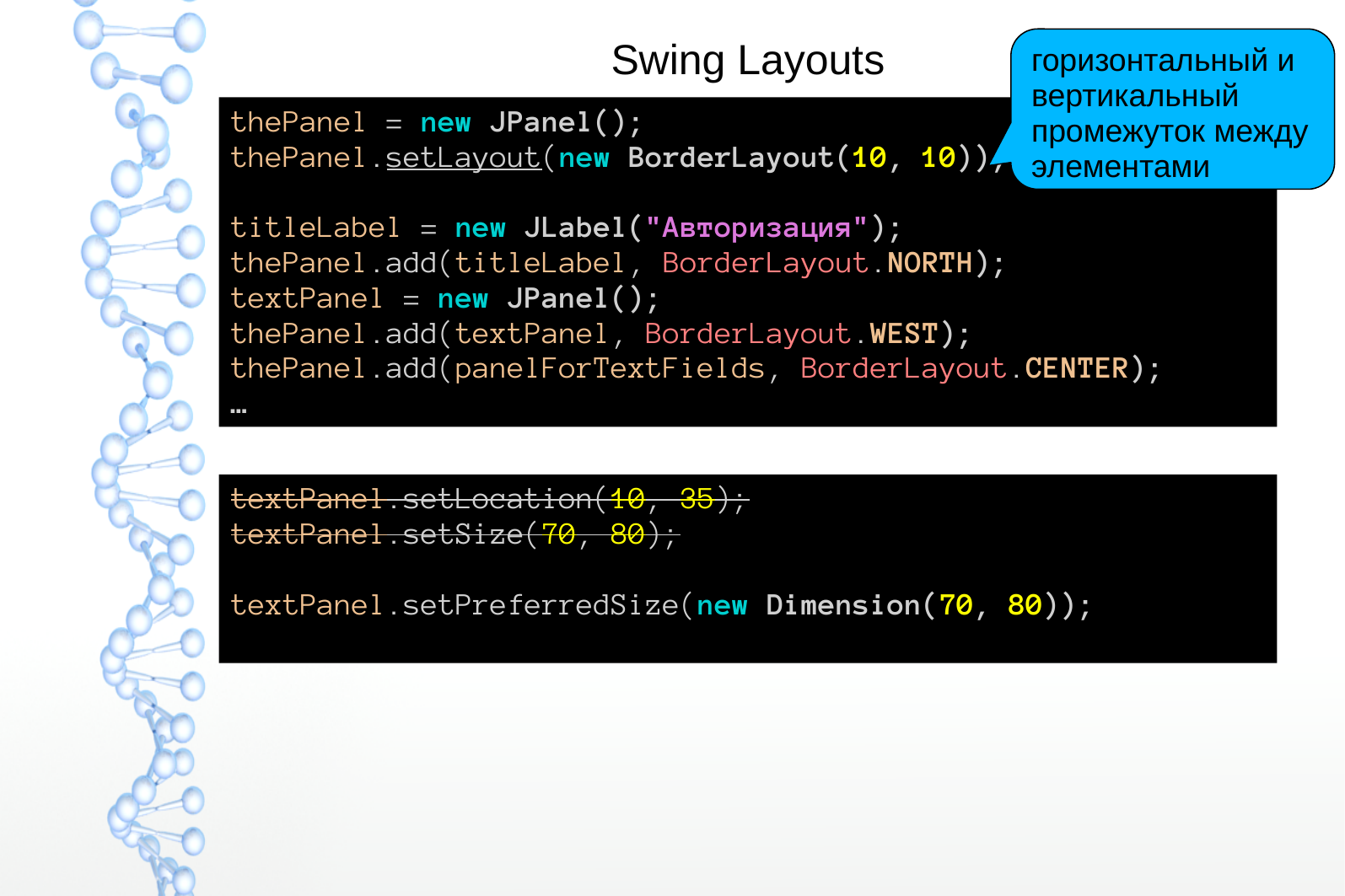

# Swing Layouts
горизонтальный и вертикальный промежуток между элементами
thePanel = new JPanel();
thePanel.setLayout(new BorderLayout(10, 10));

titleLabel = new JLabel("Авторизация");
thePanel.add(titleLabel, BorderLayout.NORTH);
textPanel = new JPanel();
thePanel.add(textPanel, BorderLayout.WEST);
thePanel.add(panelForTextFields, BorderLayout.CENTER);
…
textPanel.setLocation(10, 35);
textPanel.setSize(70, 80);

textPanel.setPreferredSize(new Dimension(70, 80));